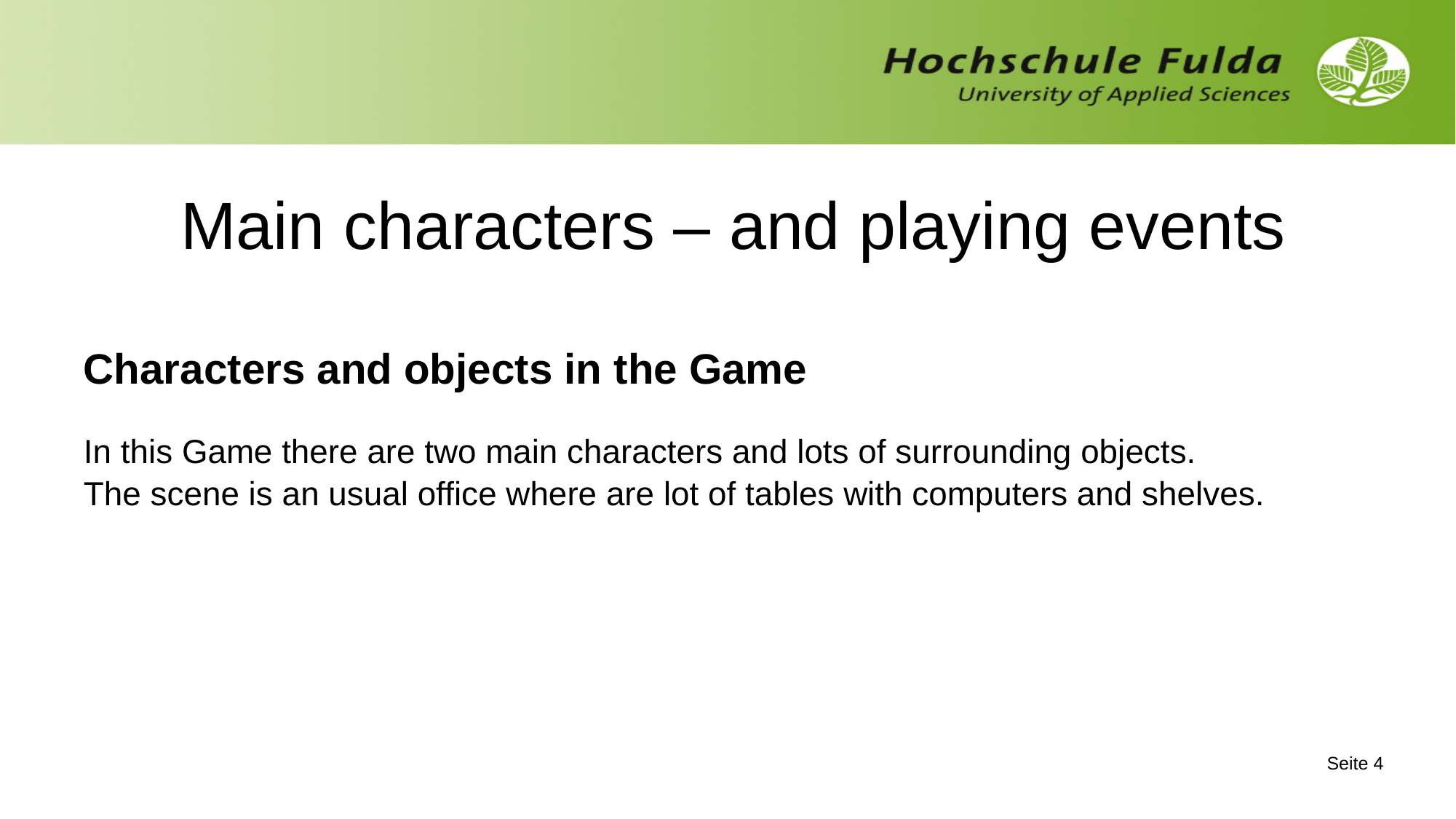

# Main characters – and playing events

Characters and objects in the Game

In this Game there are two main characters and lots of surrounding objects.
The scene is an usual office where are lot of tables with computers and shelves.
Seite 4